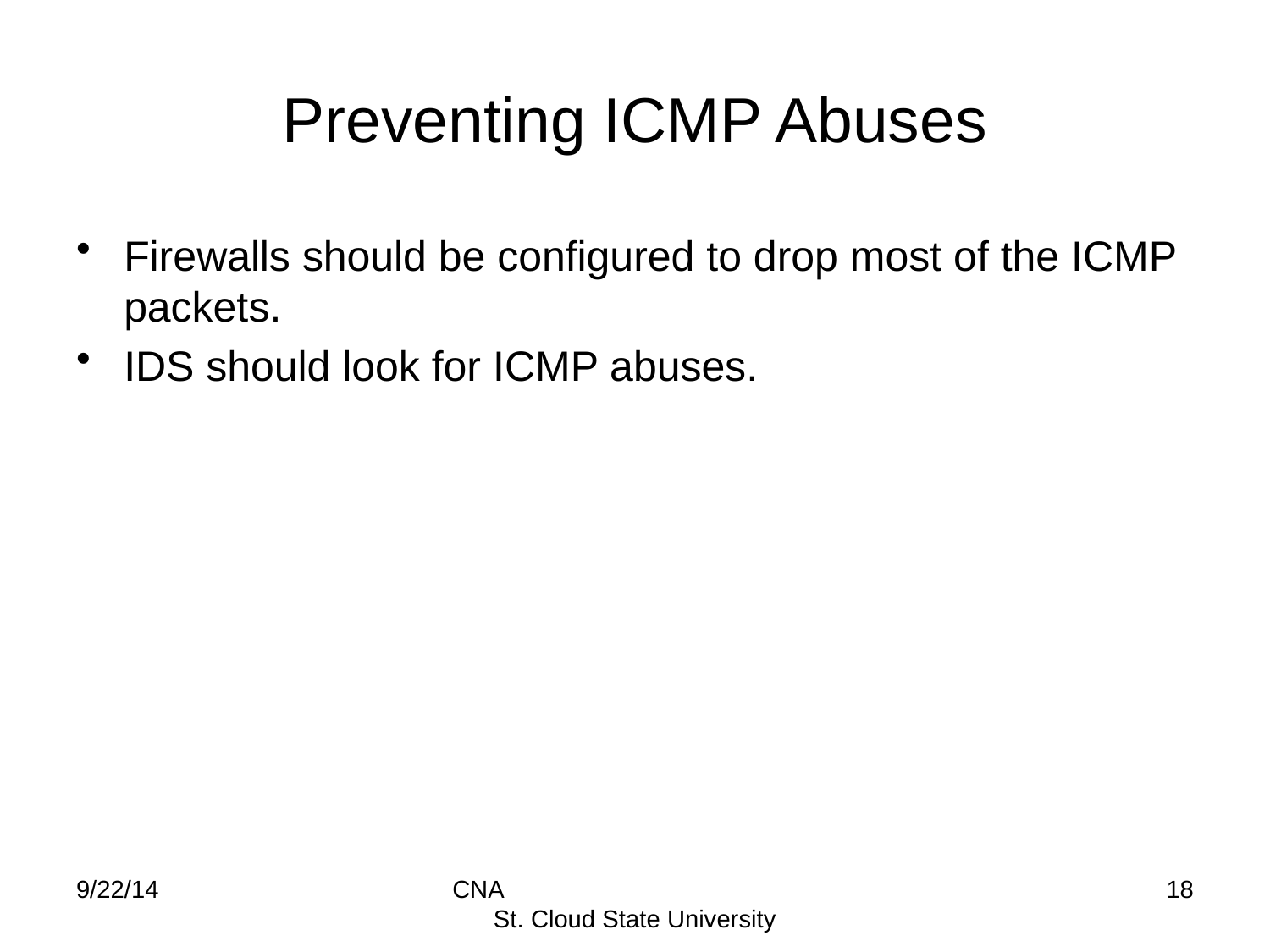

# Preventing ICMP Abuses
Firewalls should be configured to drop most of the ICMP packets.
IDS should look for ICMP abuses.
9/22/14
CNA                                              St. Cloud State University
18